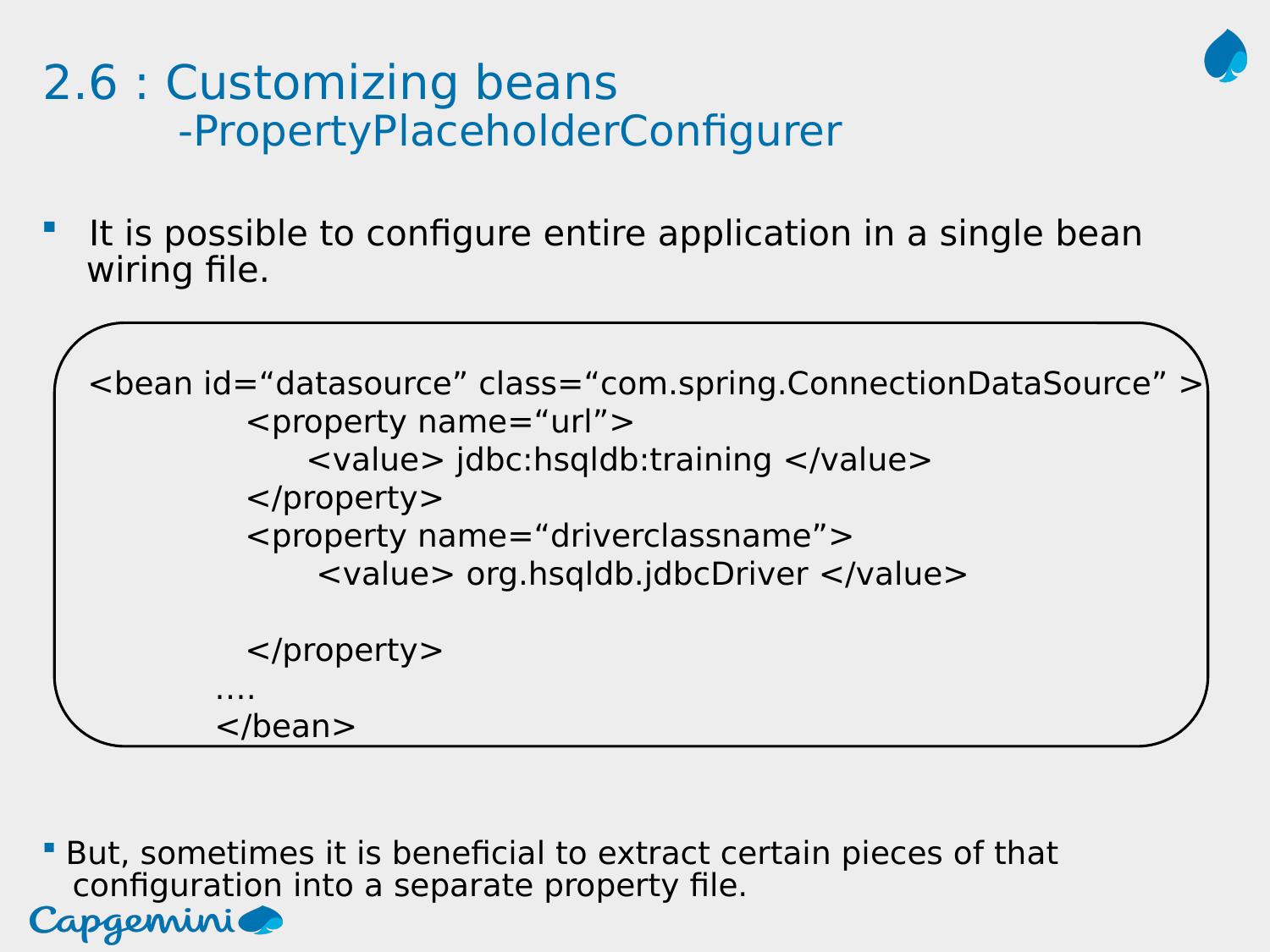

# 2.6 : Customizing beans -PropertyPlaceholderConfigurer

It is possible to configure entire application in a single bean
    wiring file.

But, sometimes it is beneficial to extract certain pieces of that
   configuration into a separate property file.

<bean id=“datasource” class=“com.spring.ConnectionDataSource” >
   <property name=“url”>
         <value> jdbc:hsqldb:training </value>
   </property>
   <property name=“driverclassname”>
          <value> org.hsqldb.jdbcDriver </value>

   </property>
….
</bean>